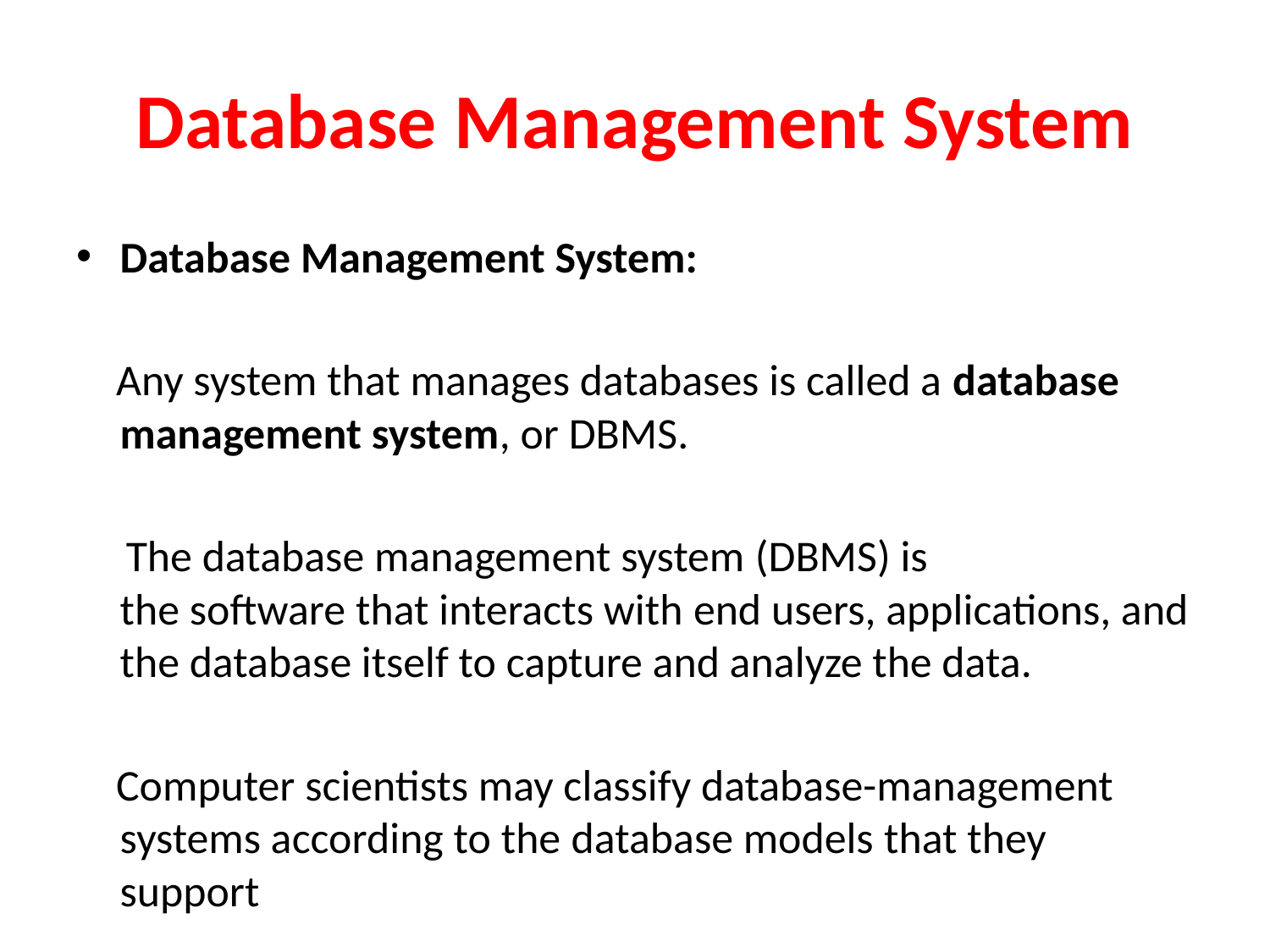

# Database Management System
Database Management System:

    Any system that manages databases is called a database management system, or DBMS.

     The database management system (DBMS) is the software that interacts with end users, applications, and the database itself to capture and analyze the data.

    Computer scientists may classify database-management systems according to the database models that they support